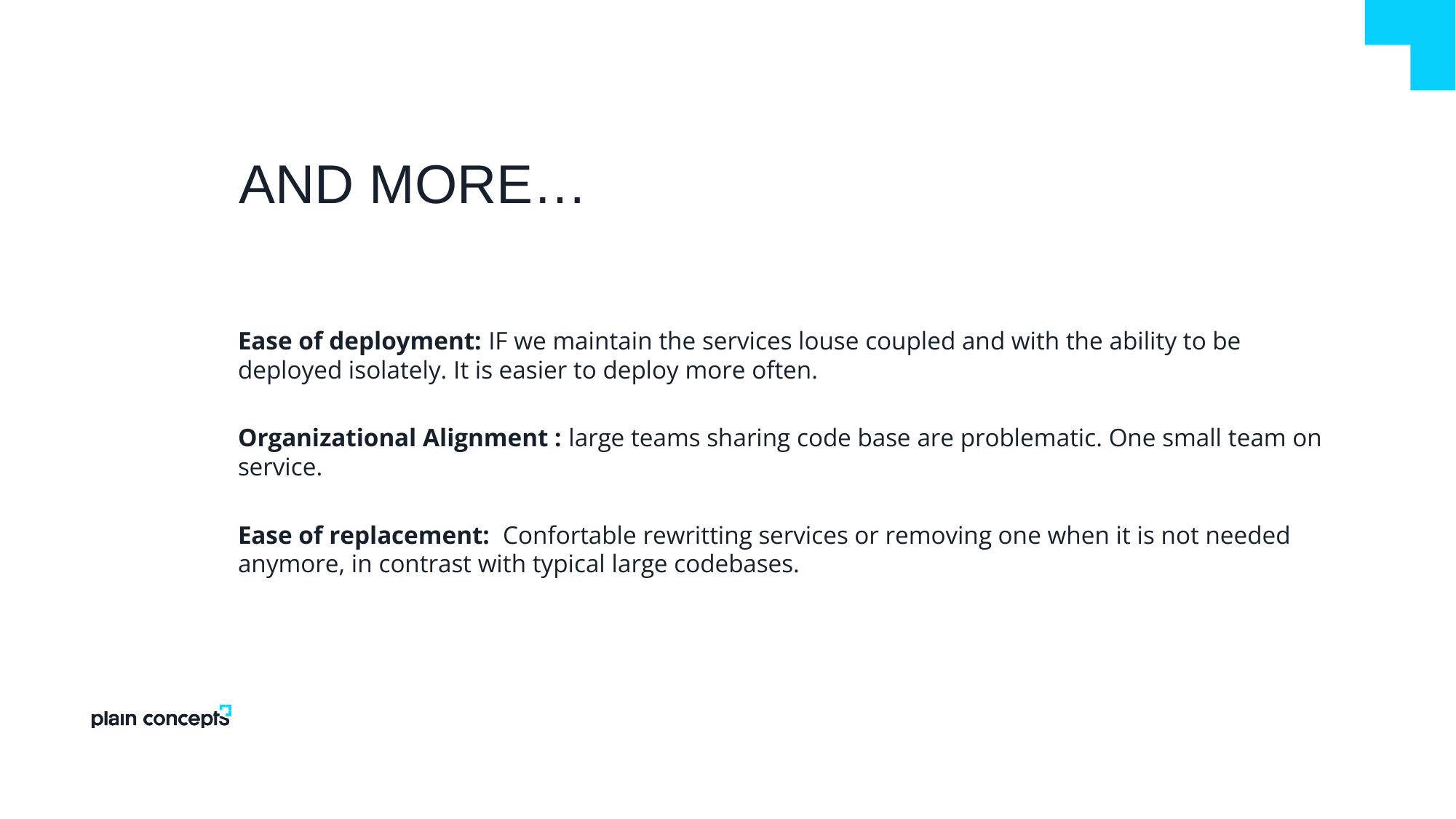

# And more…
Ease of deployment: IF we maintain the services louse coupled and with the ability to be deployed isolately. It is easier to deploy more often.

Organizational Alignment : large teams sharing code base are problematic. One small team on service.

Ease of replacement:  Confortable rewritting services or removing one when it is not needed anymore, in contrast with typical large codebases.